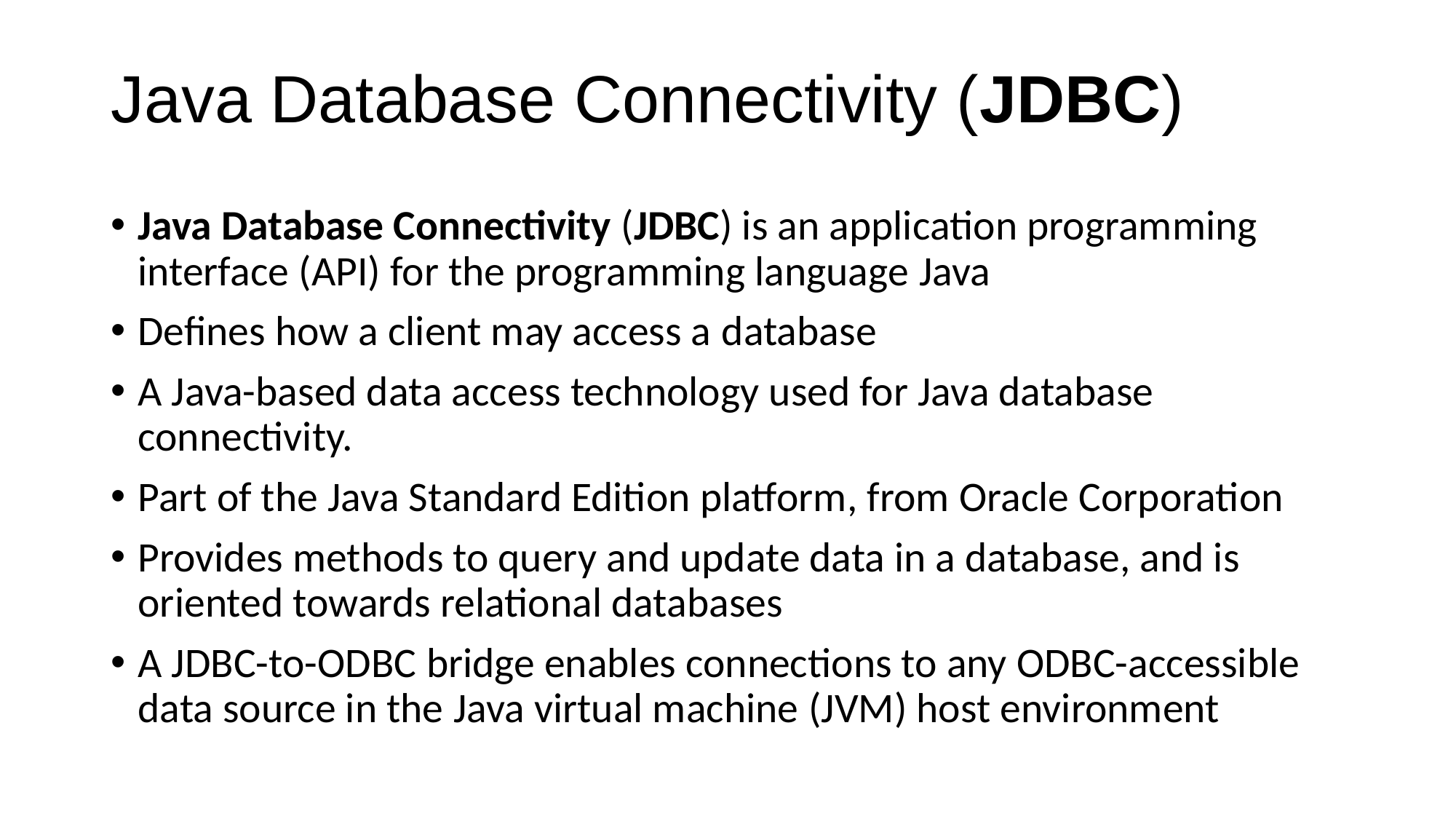

# Java Database Connectivity (JDBC)
Java Database Connectivity (JDBC) is an application programming interface (API) for the programming language Java
Defines how a client may access a database
A Java-based data access technology used for Java database connectivity.
Part of the Java Standard Edition platform, from Oracle Corporation
Provides methods to query and update data in a database, and is oriented towards relational databases
A JDBC-to-ODBC bridge enables connections to any ODBC-accessible data source in the Java virtual machine (JVM) host environment